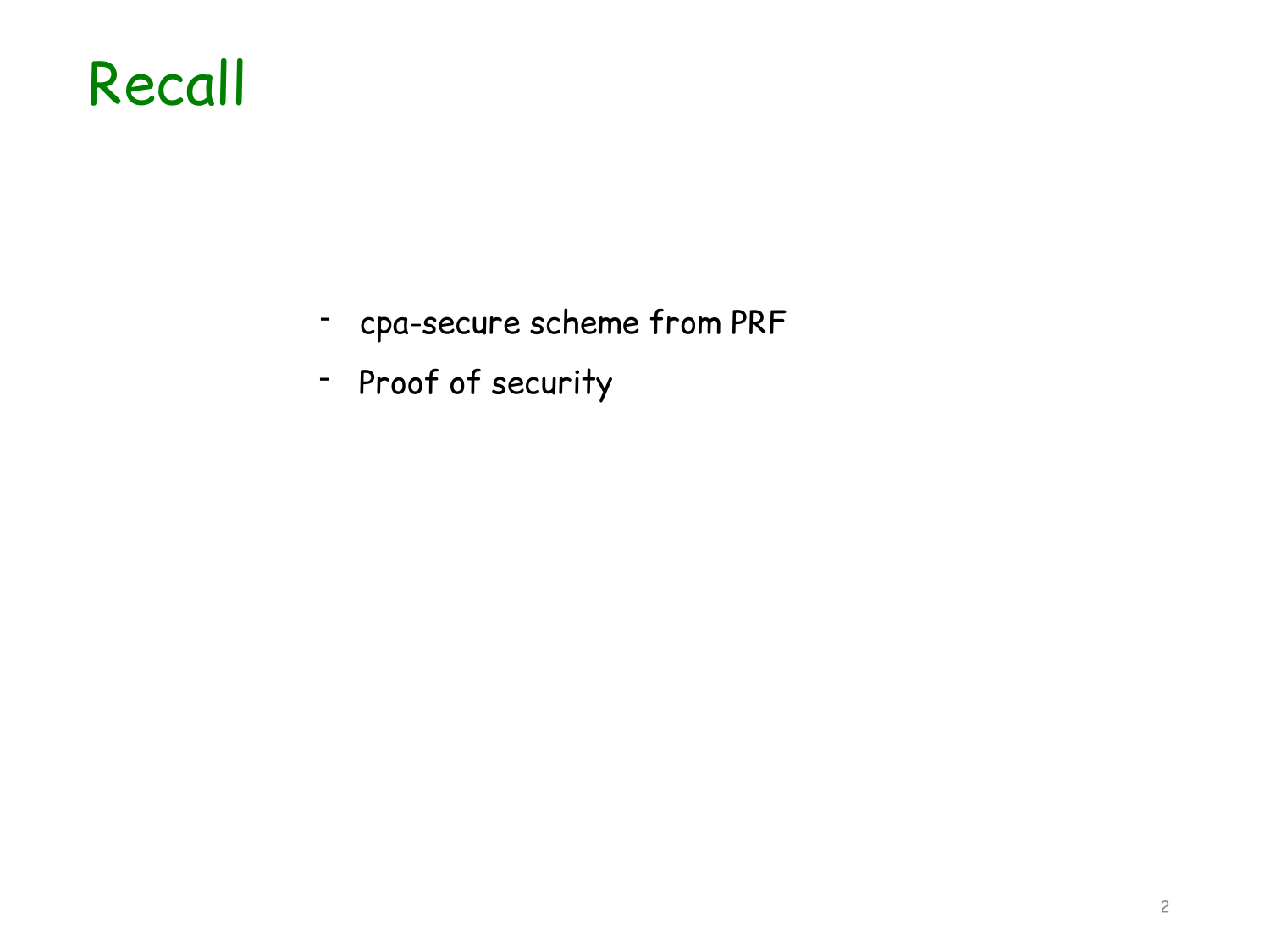

# Recall
cpa-secure scheme from PRF
Proof of security
2